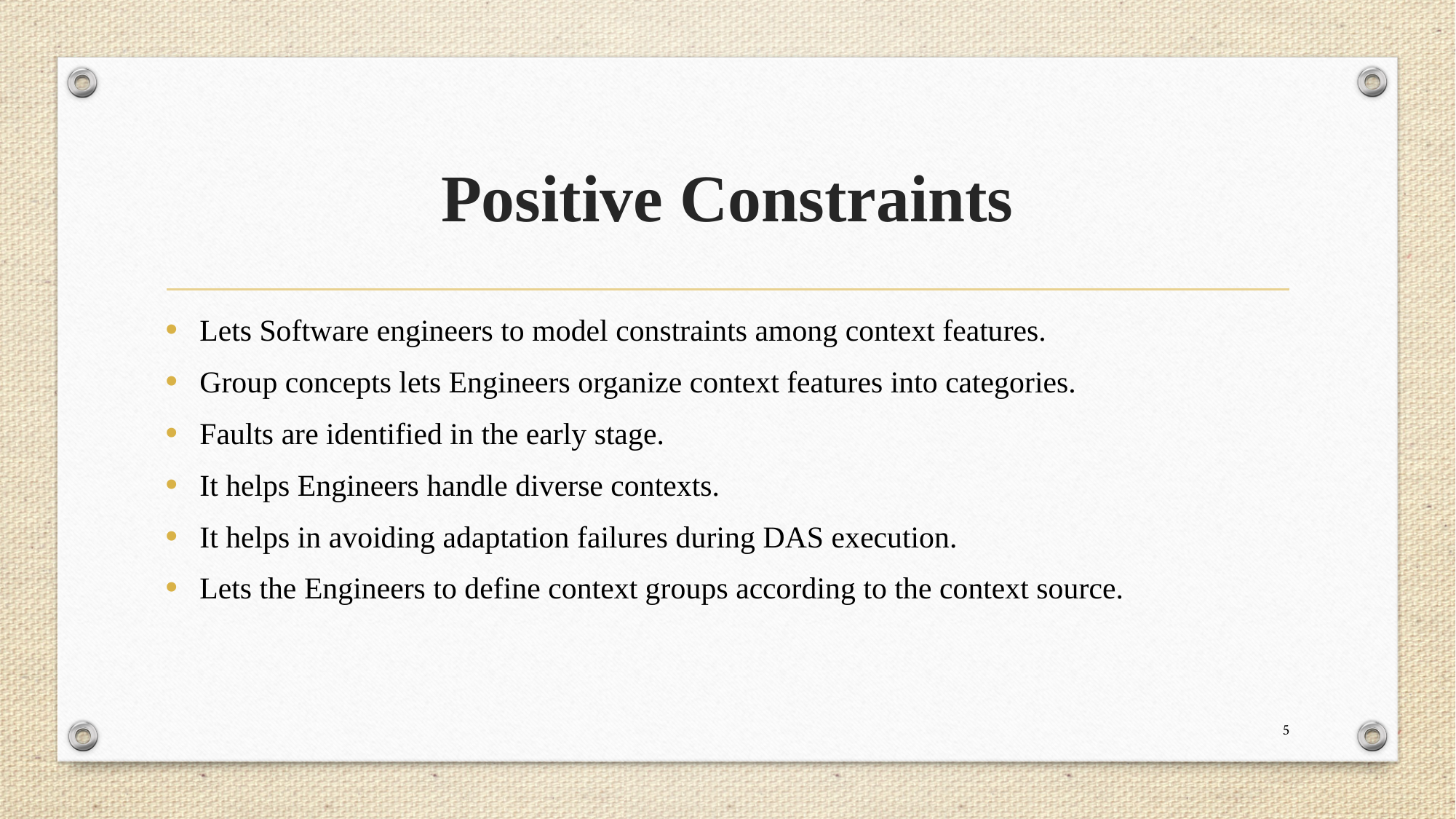

# Positive Constraints
Lets Software engineers to model constraints among context features.
Group concepts lets Engineers organize context features into categories.
Faults are identified in the early stage.
It helps Engineers handle diverse contexts.
It helps in avoiding adaptation failures during DAS execution.
Lets the Engineers to define context groups according to the context source.

5